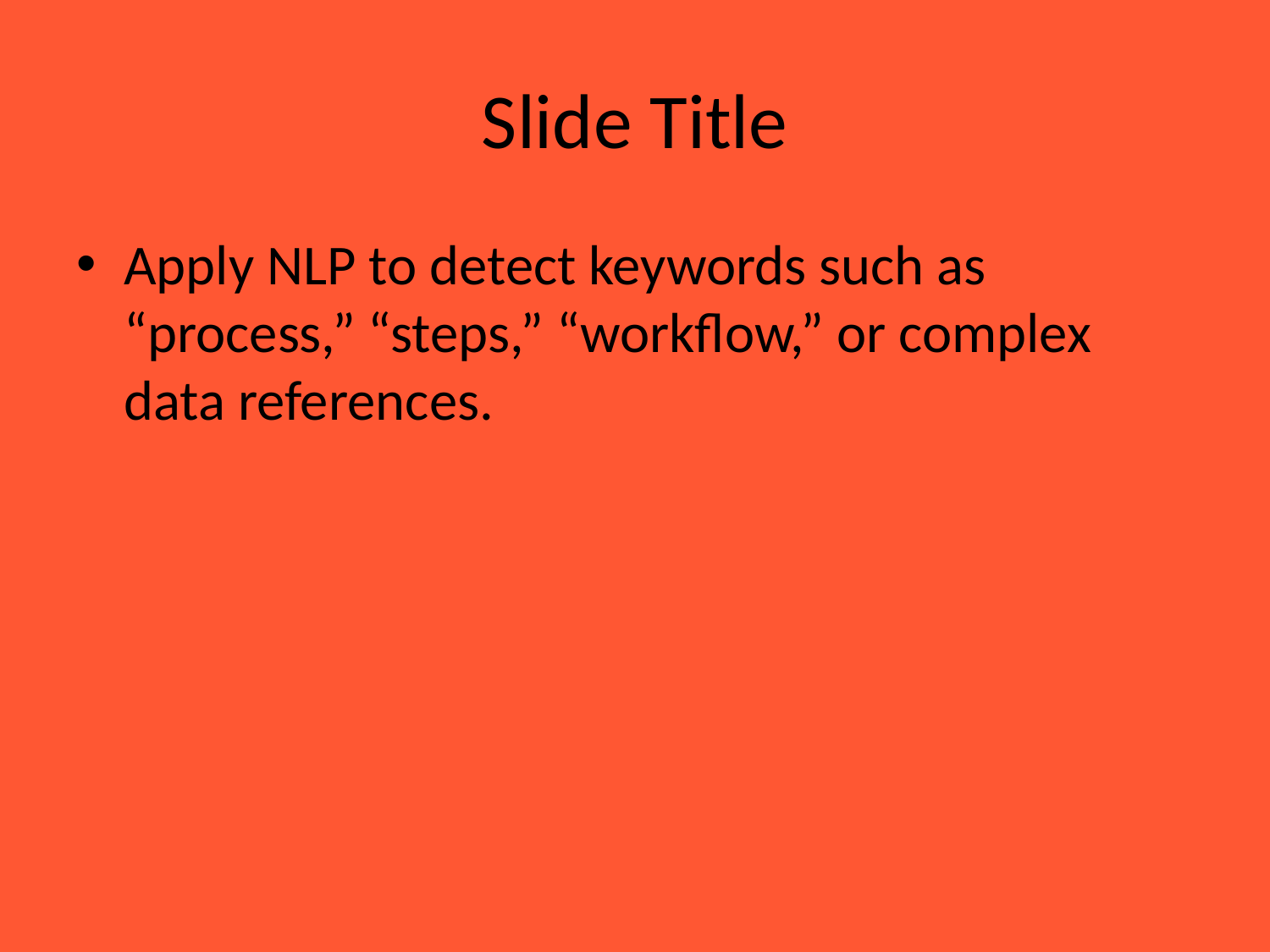

# Slide Title
Apply NLP to detect keywords such as “process,” “steps,” “workflow,” or complex data references.